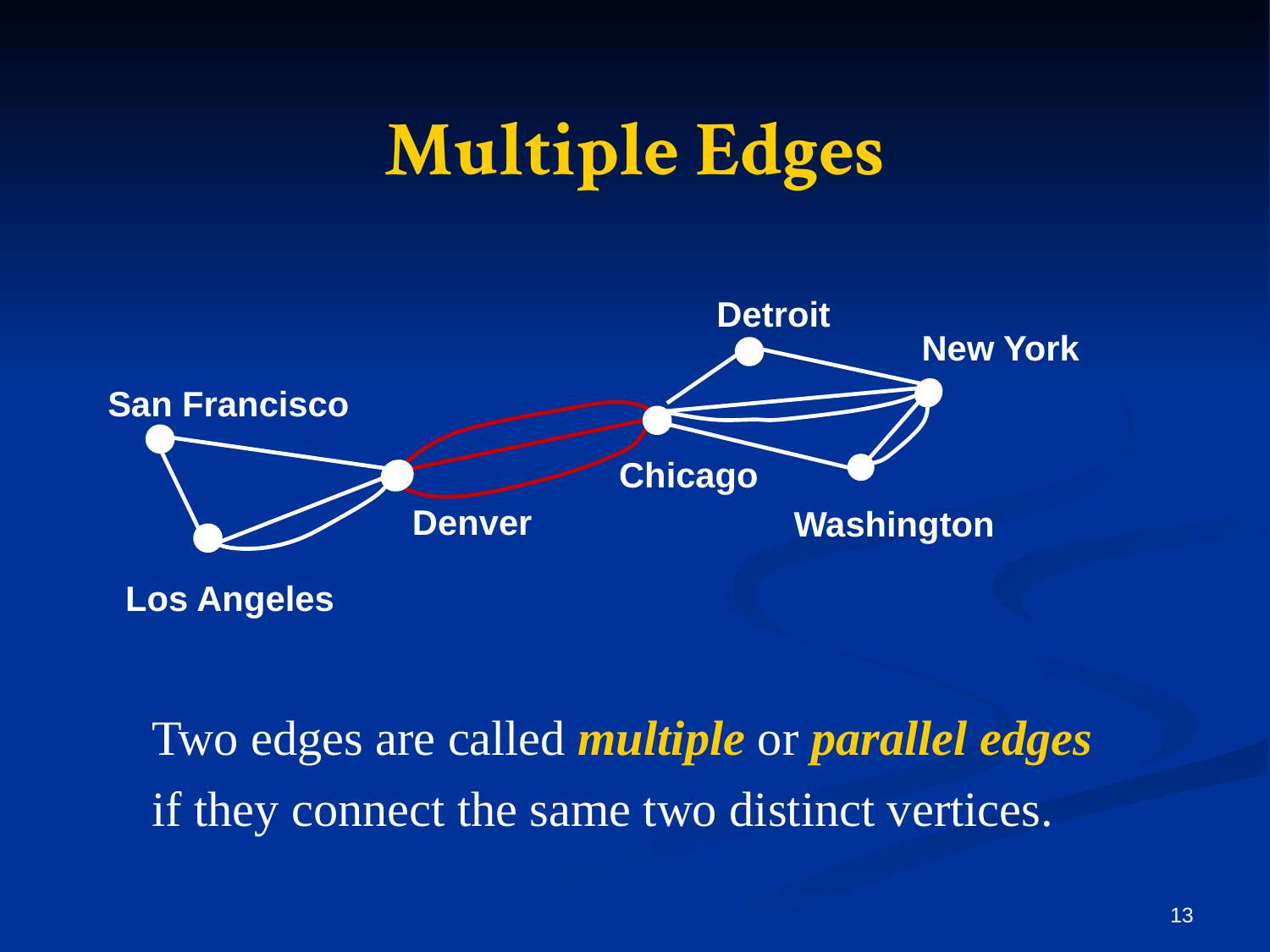

# Multiple Edges
Detroit

New York

San Francisco

Chicago

Denver
Washington
Los Angeles

Two edges are called multiple or parallel edges
if they connect the same two distinct vertices.
13